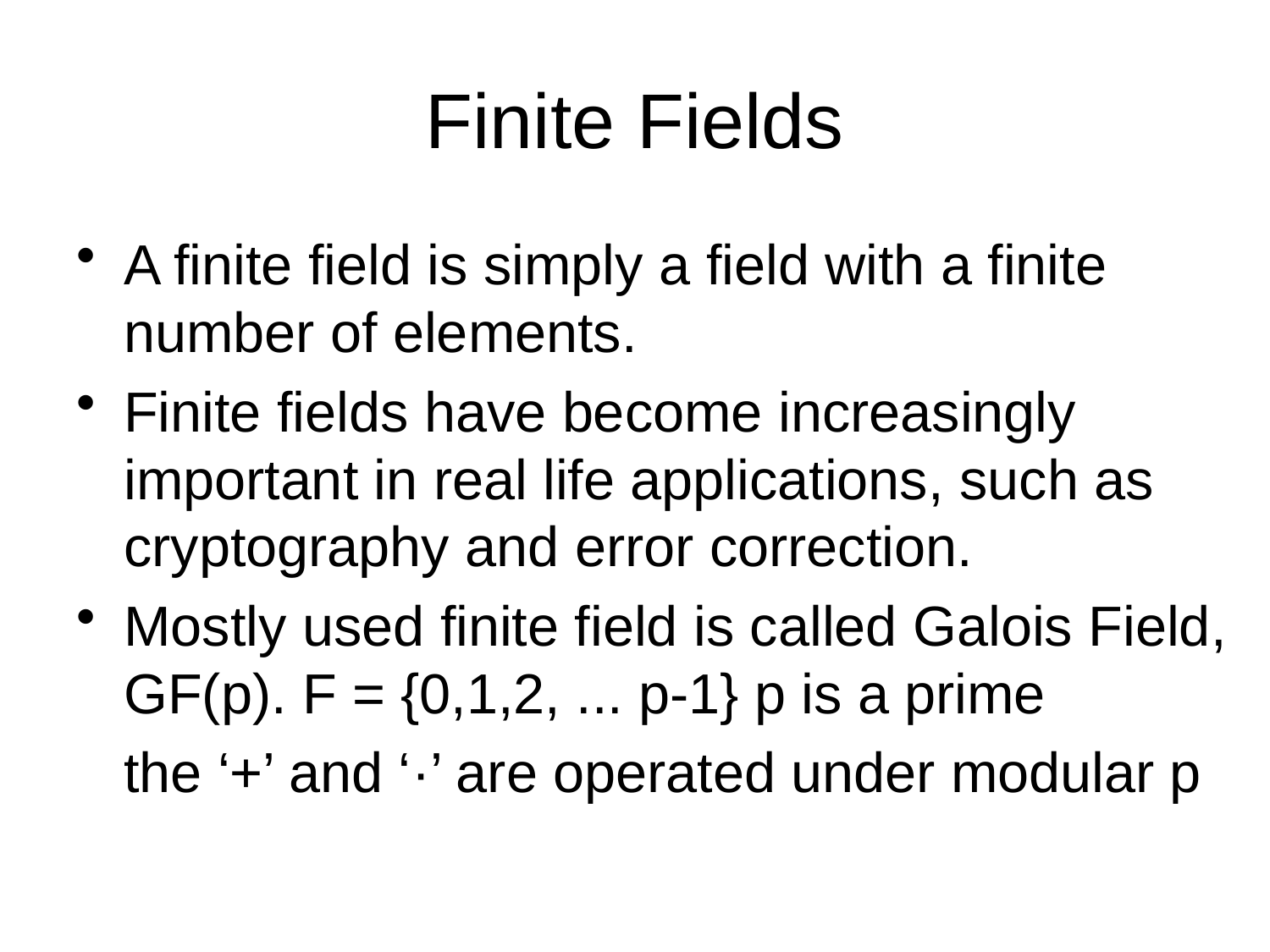

# Finite Fields
A finite field is simply a field with a finite number of elements.
Finite fields have become increasingly important in real life applications, such as cryptography and error correction.
Mostly used finite field is called Galois Field, GF(p). F = {0,1,2, ... p-1} p is a prime
	the ‘+’ and ‘·’ are operated under modular p